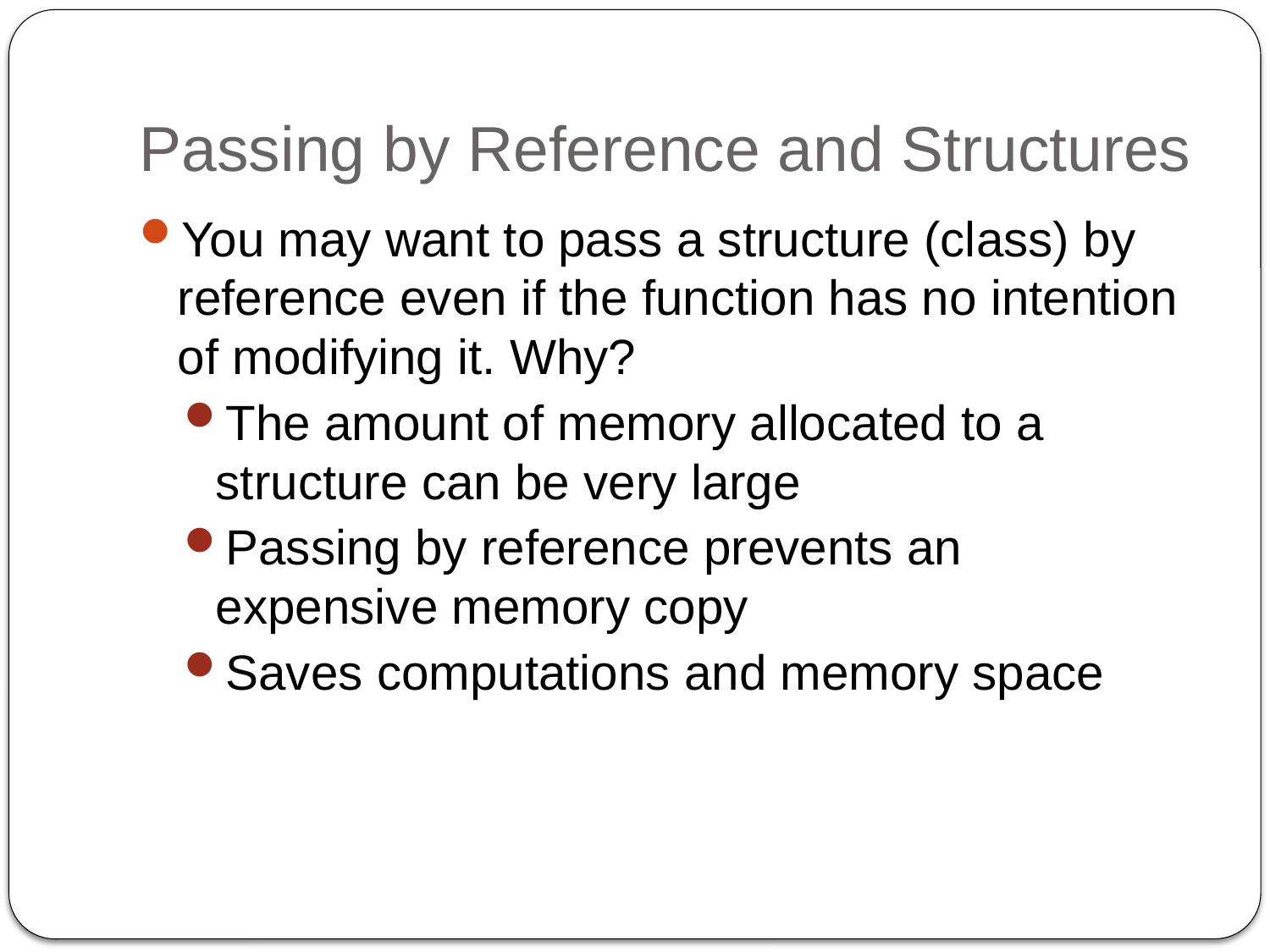

# Passing by Reference and Structures
You may want to pass a structure (class) by reference even if the function has no intention of modifying it. Why?
The amount of memory allocated to a structure can be very large
Passing by reference prevents an expensive memory copy
Saves computations and memory space